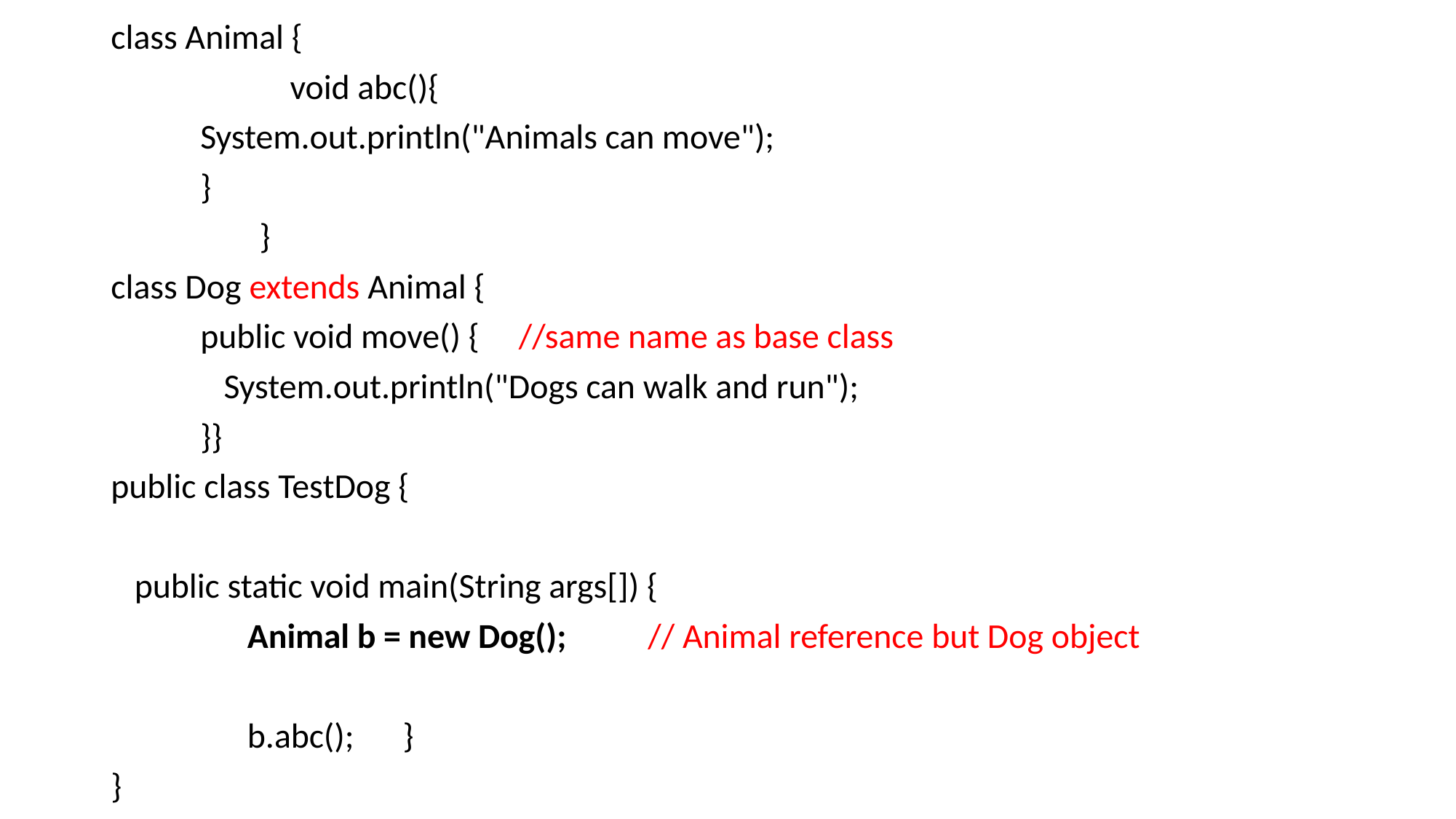

class Animal {
   	      	void abc(){
	System.out.println("Animals can move");
		}
                   }
class Dog extends Animal {
   	public void move() {     //same name as base class
   		   System.out.println("Dogs can walk and run");
   			}}
public class TestDog {

   public static void main(String args[]) {
	      Animal b = new Dog();   	// Animal reference but Dog object

		      b.abc();   			   }
}